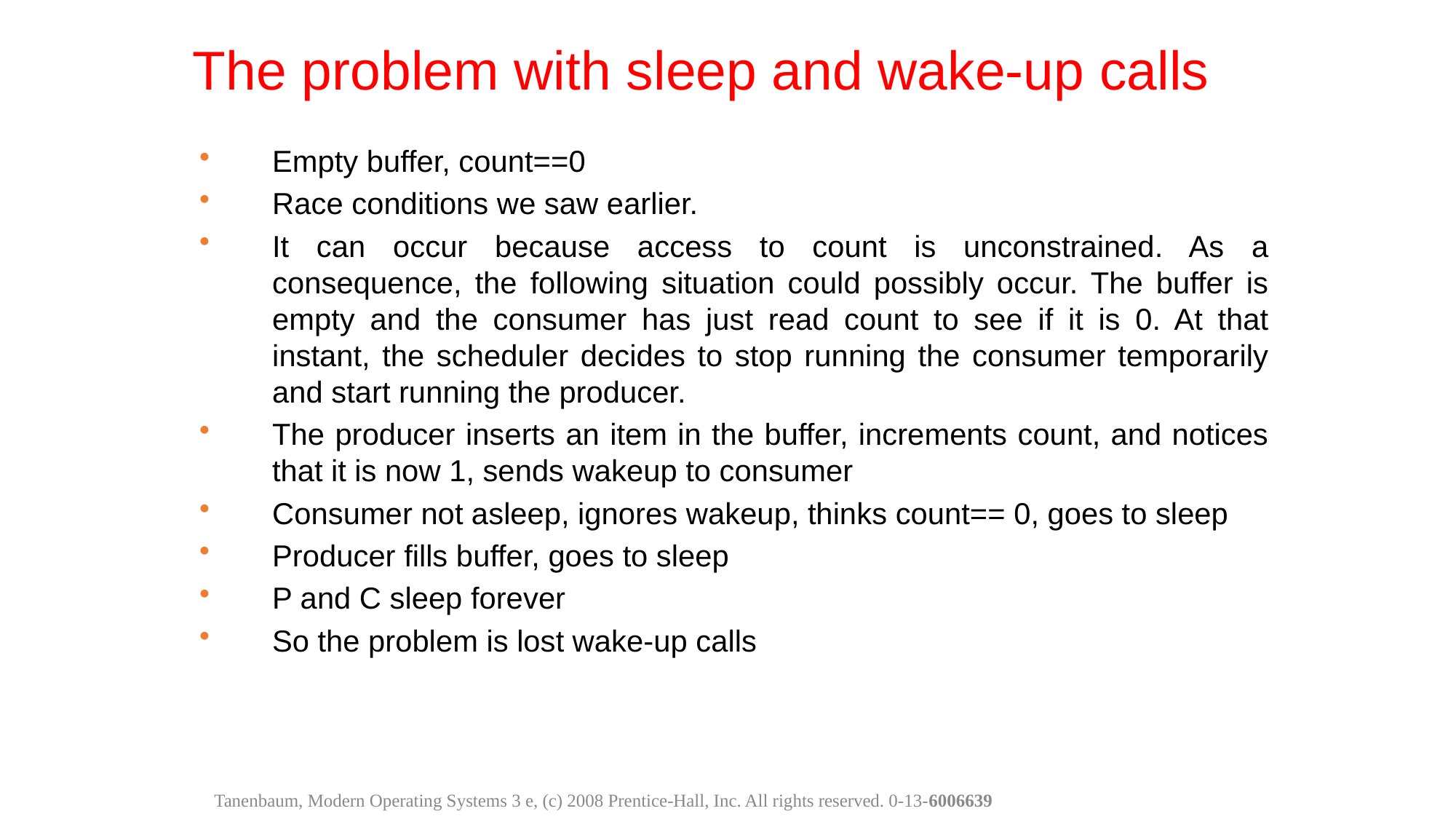

The problem with sleep and wake-up calls
Empty buffer, count==0
Race conditions we saw earlier.
It can occur because access to count is unconstrained. As a consequence, the following situation could possibly occur. The buffer is empty and the consumer has just read count to see if it is 0. At that instant, the scheduler decides to stop running the consumer temporarily and start running the producer.
The producer inserts an item in the buffer, increments count, and notices that it is now 1, sends wakeup to consumer
Consumer not asleep, ignores wakeup, thinks count== 0, goes to sleep
Producer fills buffer, goes to sleep
P and C sleep forever
So the problem is lost wake-up calls
Tanenbaum, Modern Operating Systems 3 e, (c) 2008 Prentice-Hall, Inc. All rights reserved. 0-13-6006639